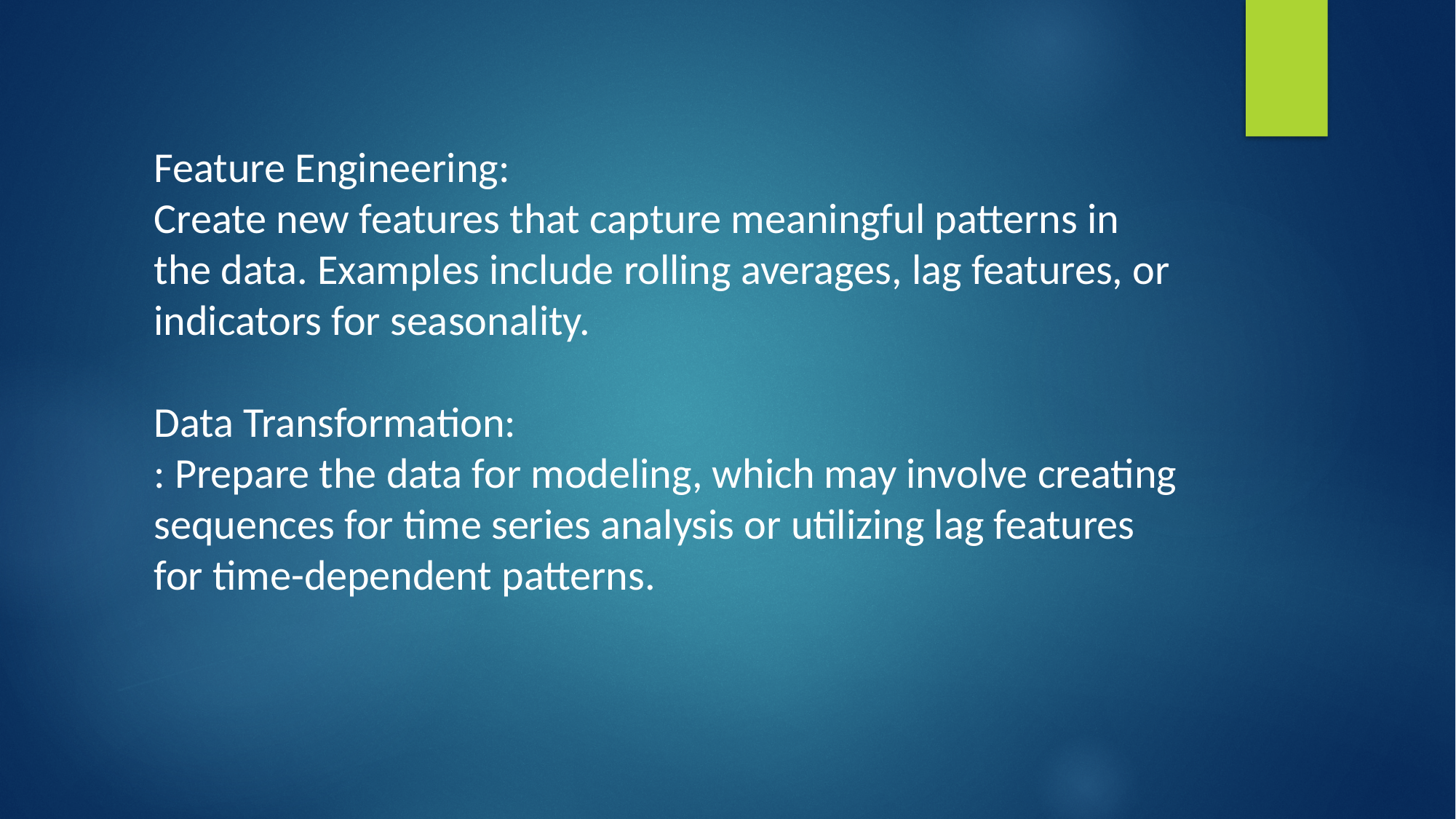

Feature Engineering:
Create new features that capture meaningful patterns in the data. Examples include rolling averages, lag features, or indicators for seasonality.

Data Transformation:
: Prepare the data for modeling, which may involve creating sequences for time series analysis or utilizing lag features for time-dependent patterns.